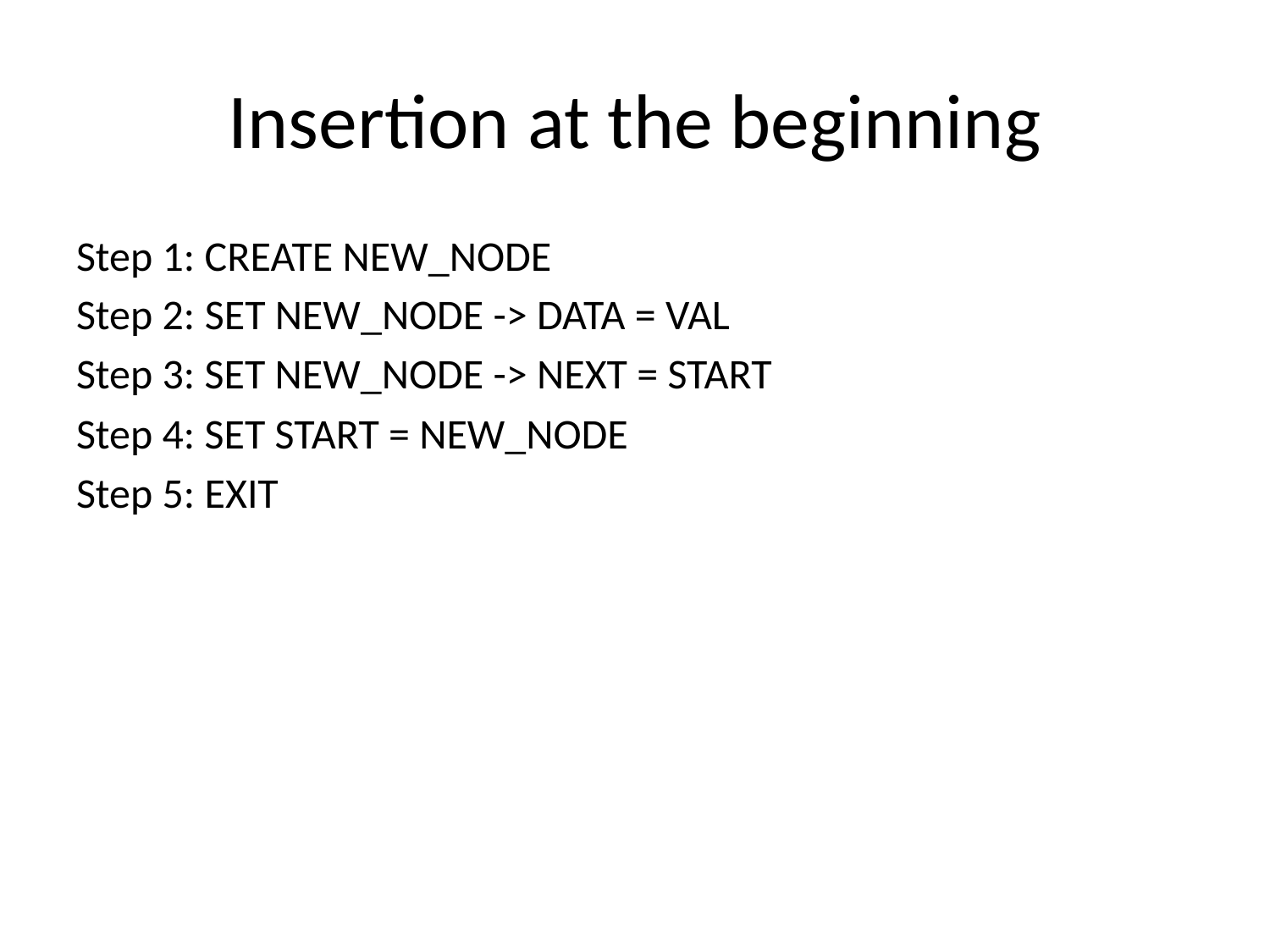

# Insertion at the beginning
Step 1: CREATE NEW_NODE
Step 2: SET NEW_NODE -> DATA = VAL
Step 3: SET NEW_NODE -> NEXT = START
Step 4: SET START = NEW_NODE
Step 5: EXIT